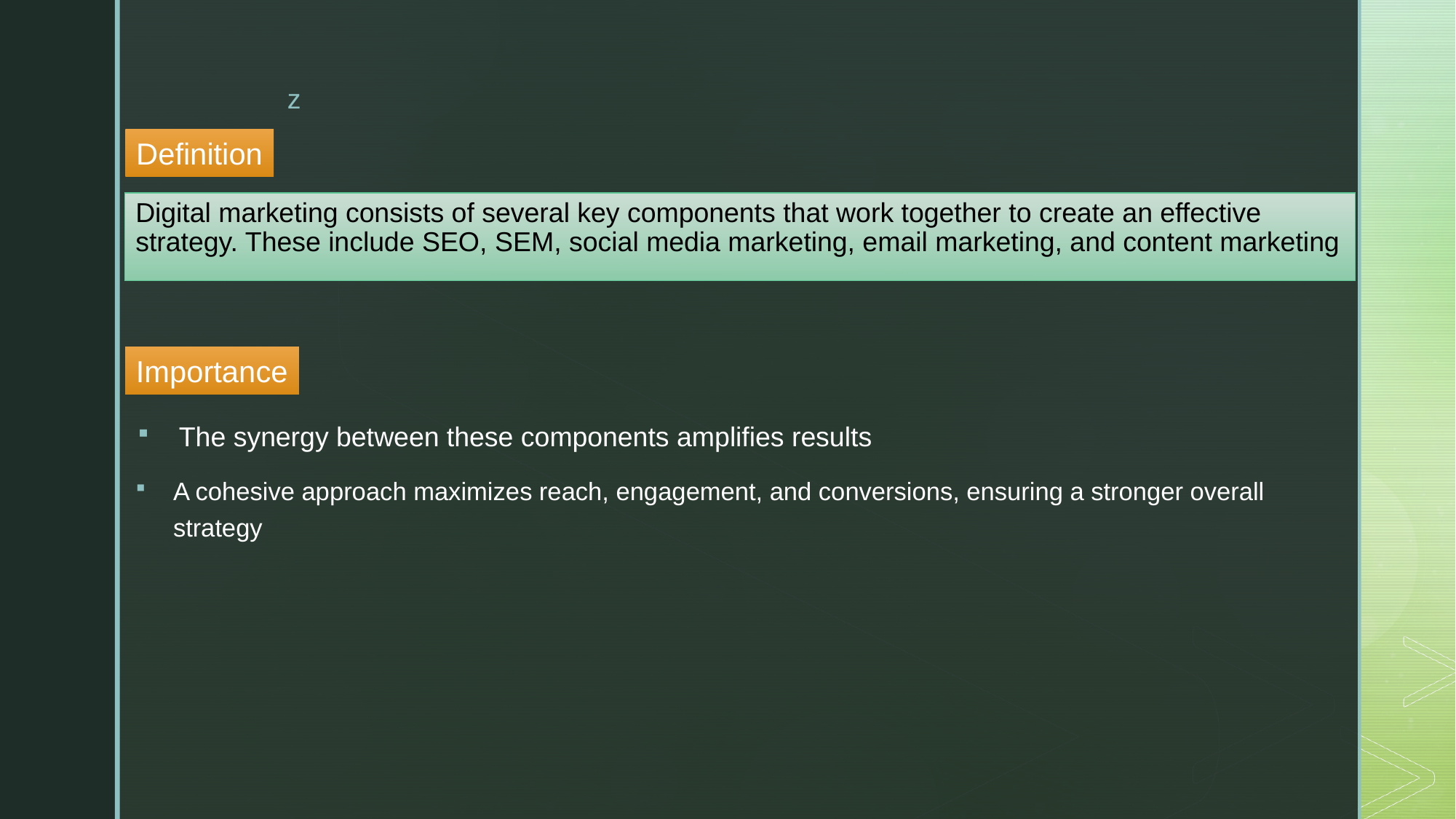

Definition
# Digital marketing consists of several key components that work together to create an effective strategy. These include SEO, SEM, social media marketing, email marketing, and content marketing
Importance
The synergy between these components amplifies results
A cohesive approach maximizes reach, engagement, and conversions, ensuring a stronger overall strategy